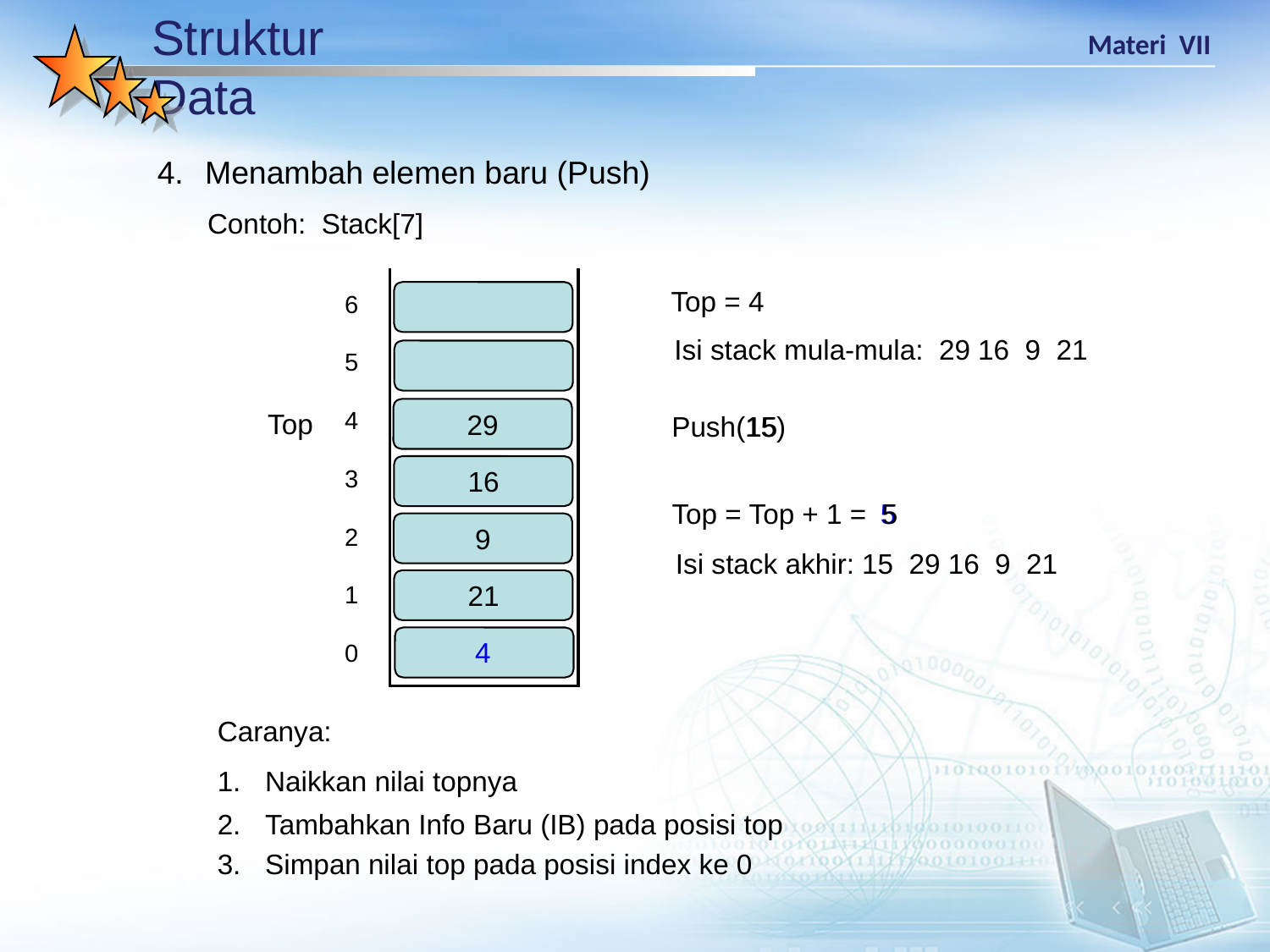

4.  	Menambah elemen baru (Push)
Contoh:  Stack[7]
Top = 4

| 6 |
| --- |
| 5 |
| 4 |
| 3 |
| 2 |
| 1 |
| 0 |
Isi stack mula-mula:  29 16  9  21

29
Top
Push(15)
15
16
Top = Top + 1 =  5
5
9
Isi stack akhir: 15  29 16  9  21
21

4
Caranya:
1.  	Naikkan nilai topnya
2.  	Tambahkan Info Baru (IB) pada posisi top
3.  	Simpan nilai top pada posisi index ke 0